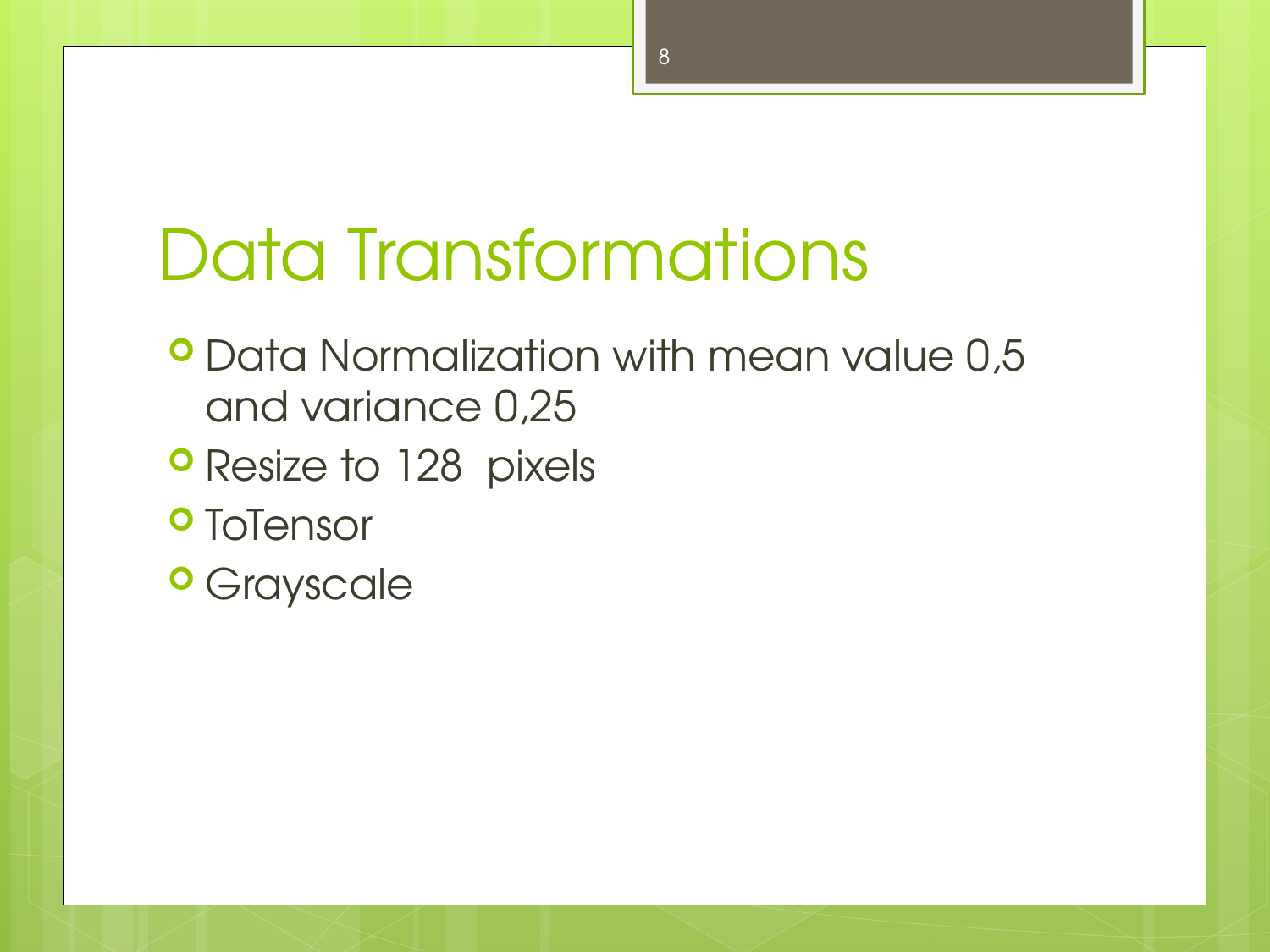

8
# Data Transformations
Data Normalization with mean value 0,5 and variance 0,25
Resize to 128  pixels
ToTensor
Grayscale